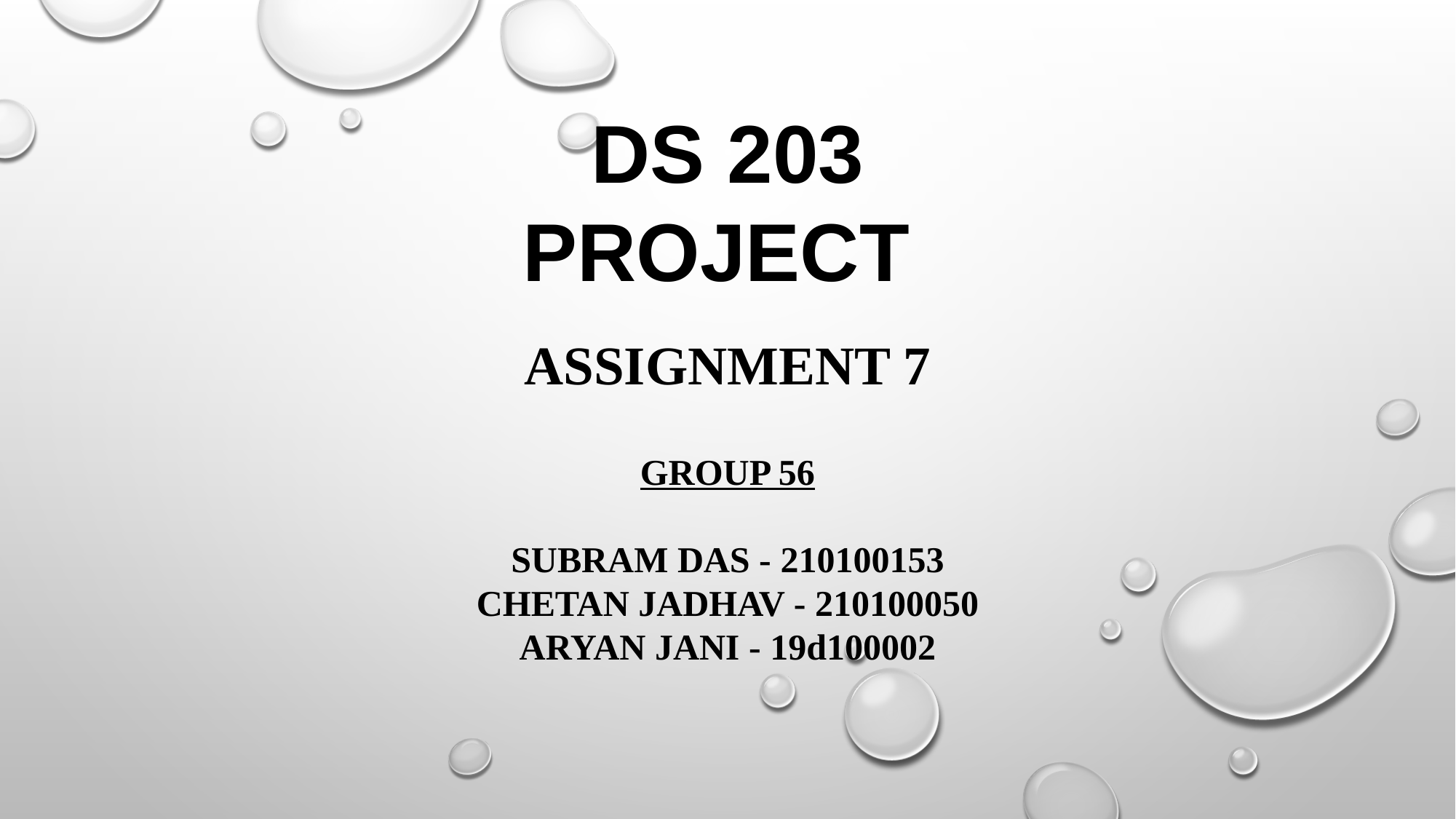

DS 203 PROJECT
ASSIGNMENT 7
GROUP 56

SUBRAM DAS - 210100153
CHETAN JADHAV - 210100050
ARYAN JANI - 19d100002